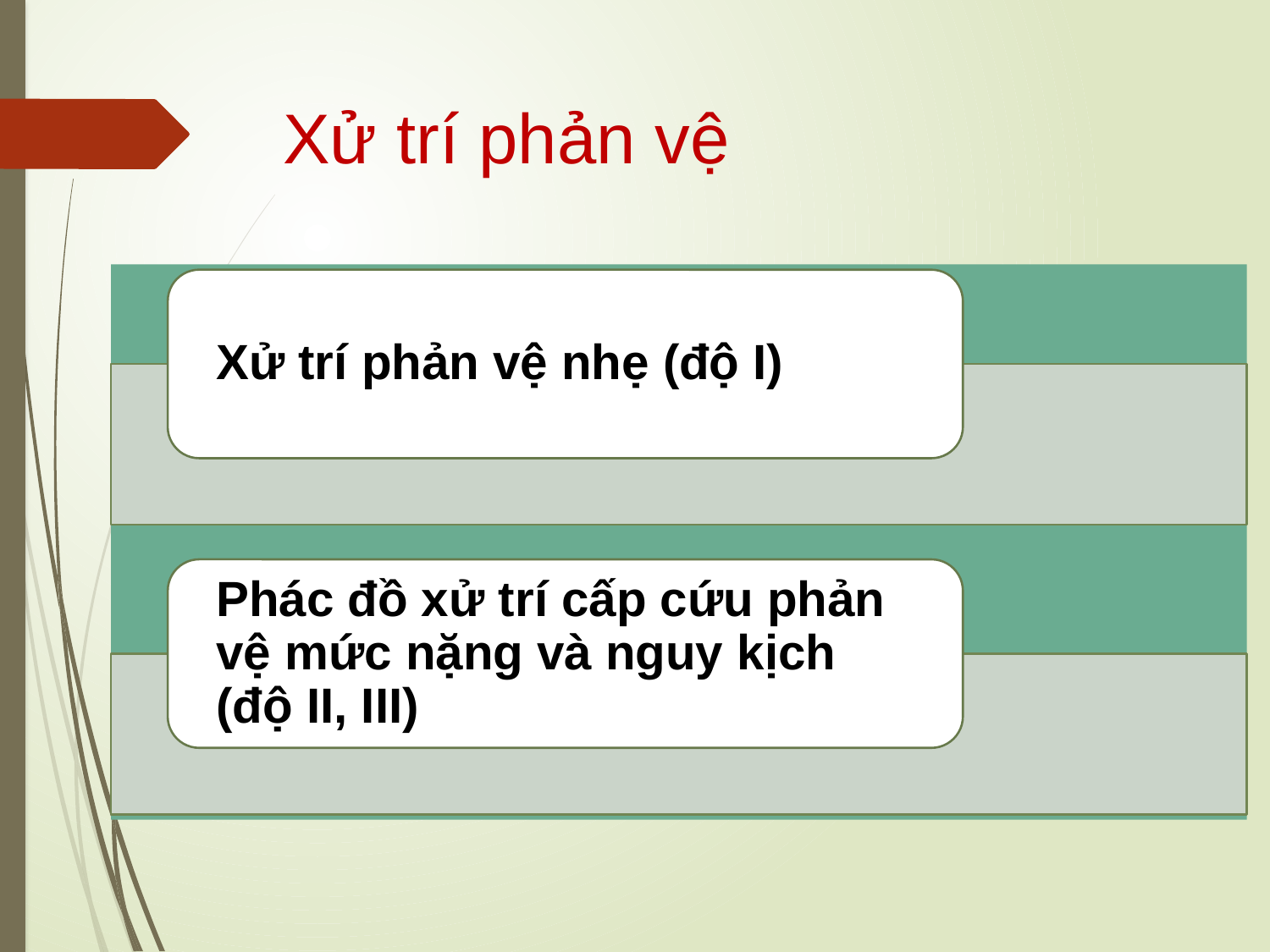

# Xử trí phản vệ
Xử trí phản vệ nhẹ (độ I)
Phác đồ xử trí cấp cứu phản vệ mức nặng và nguy kịch (độ II, III)